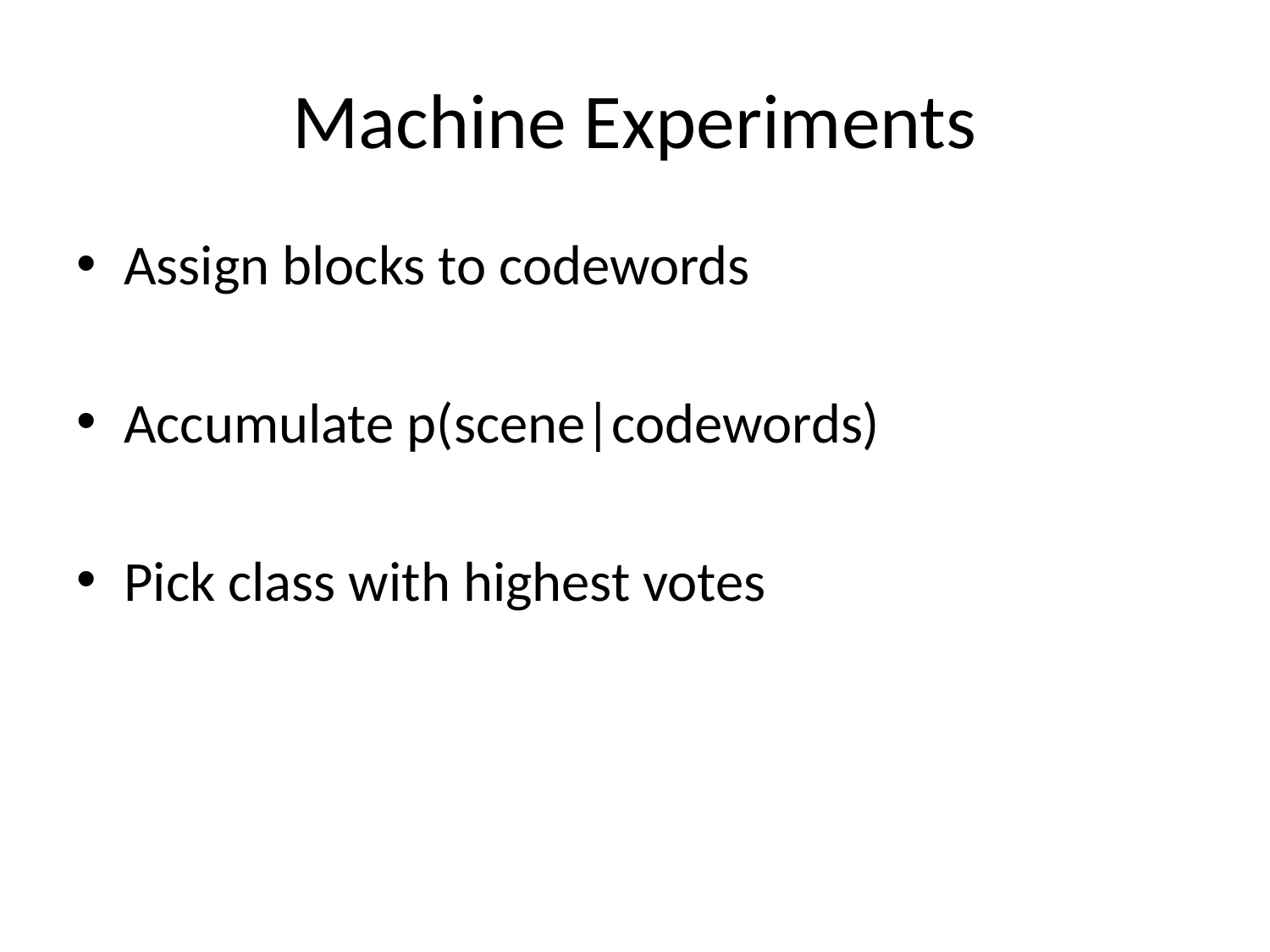

# Machine Experiments
Assign blocks to codewords

Accumulate p(scene|codewords)

Pick class with highest votes